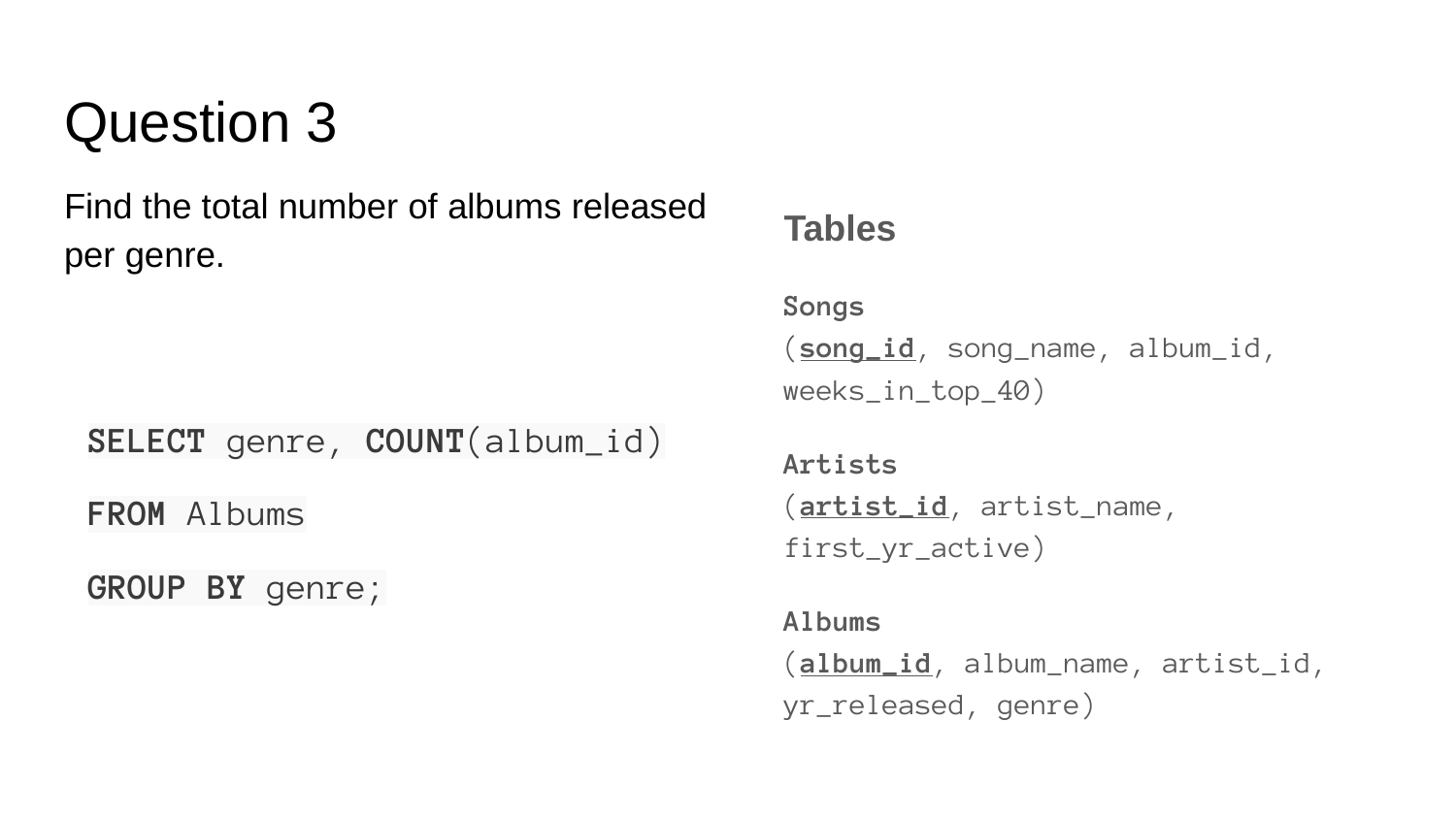

# Question 3
Find the total number of albums released per genre.
Tables
Songs
(song_id, song_name, album_id, weeks_in_top_40)
Artists
(artist_id, artist_name, first_yr_active)
Albums
(album_id, album_name, artist_id, yr_released, genre)

SELECT genre, COUNT(album_id)
FROM Albums
GROUP BY genre;